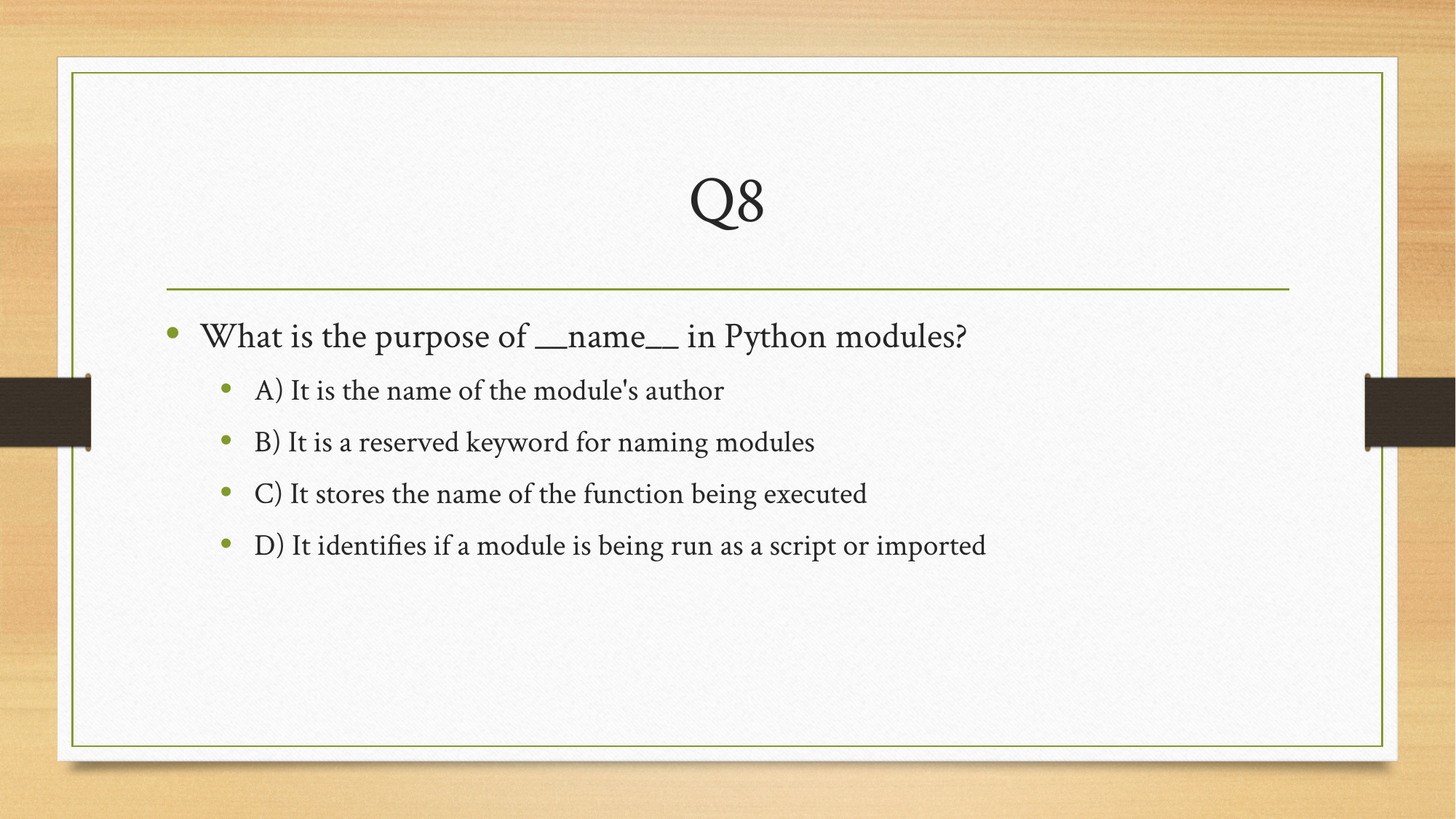

# Q8
What is the purpose of __name__ in Python modules?
A) It is the name of the module's author
B) It is a reserved keyword for naming modules
C) It stores the name of the function being executed
D) It identifies if a module is being run as a script or imported